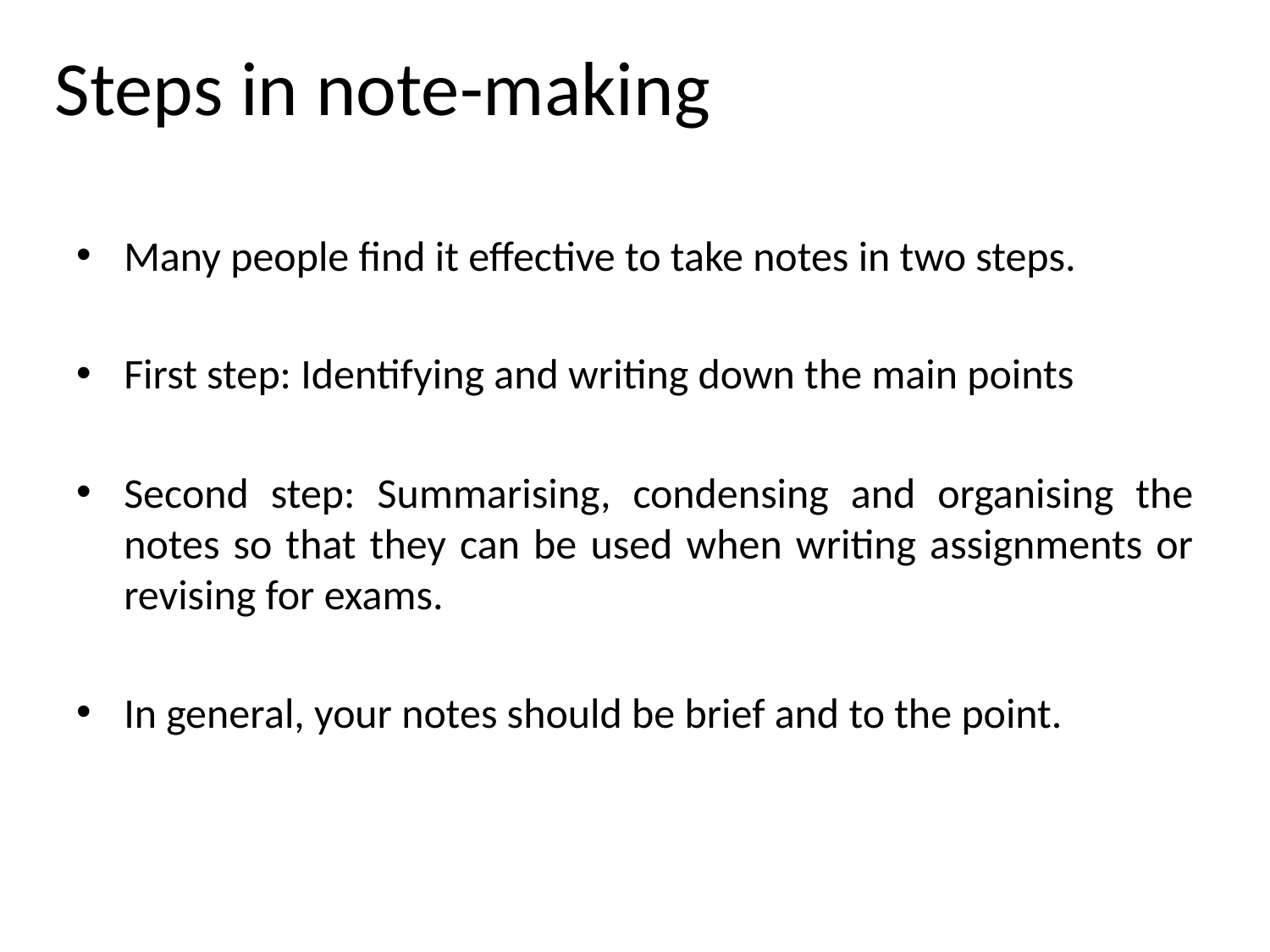

# Steps in note-making
Many people find it effective to take notes in two steps.

First step: Identifying and writing down the main points

Second step: Summarising, condensing and organising the notes so that they can be used when writing assignments or revising for exams.

In general, your notes should be brief and to the point.